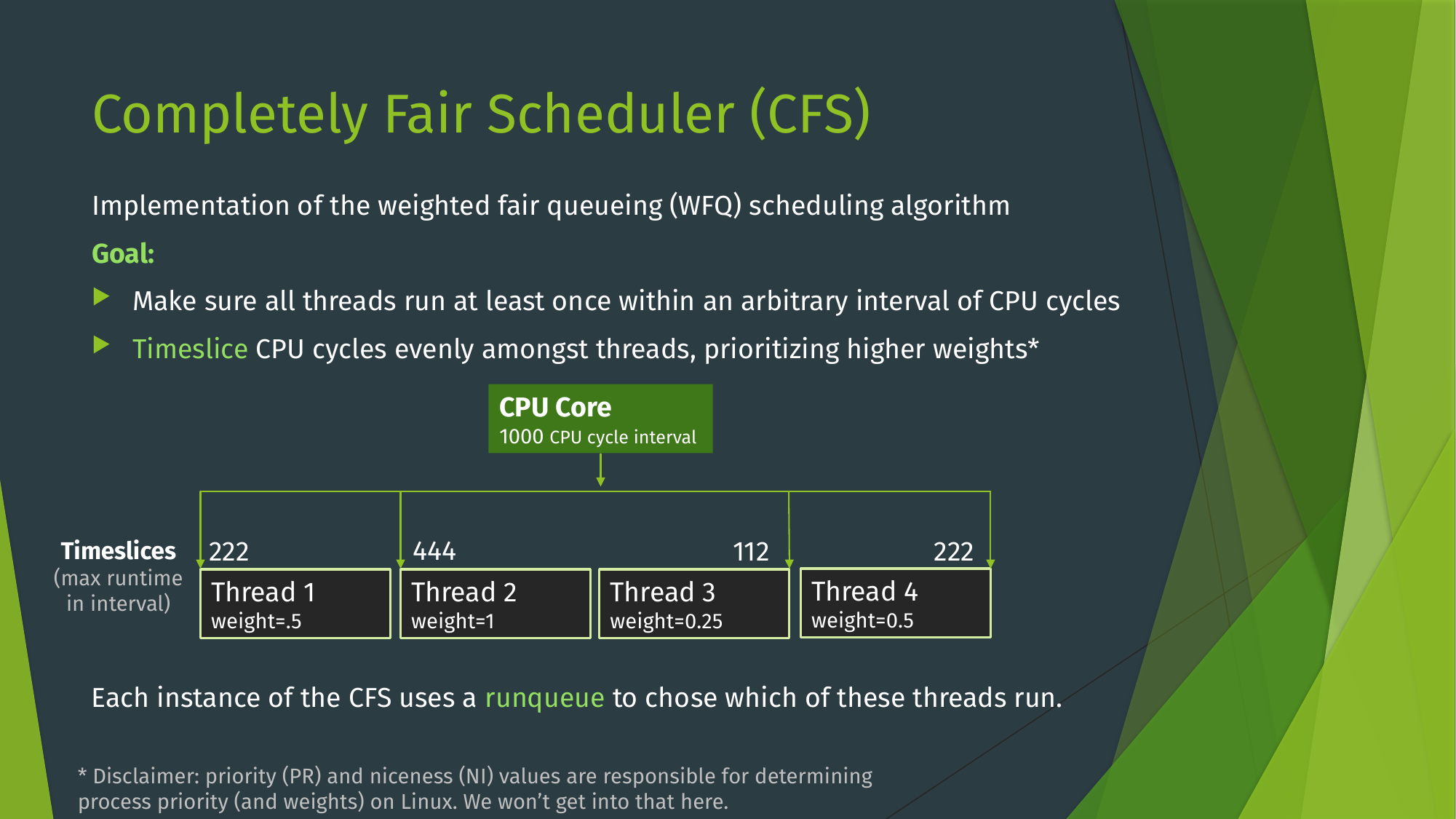

# Completely Fair Scheduler (CFS)
Implementation of the weighted fair queueing (WFQ) scheduling algorithm
Goal:
Make sure all threads run at least once within an arbitrary interval of CPU cycles
Timeslice CPU cycles evenly amongst threads, prioritizing higher weights*
CPU Core
1000 CPU cycle interval
444
112
222
222
Timeslices
(max runtime
in interval)
Thread 4
weight=0.5
Thread 1
weight=.5
Thread 2
weight=1
Thread 3
weight=0.25
Each instance of the CFS uses a runqueue to chose which of these threads run.
* Disclaimer: priority (PR) and niceness (NI) values are responsible for determining
process priority (and weights) on Linux. We won’t get into that here.